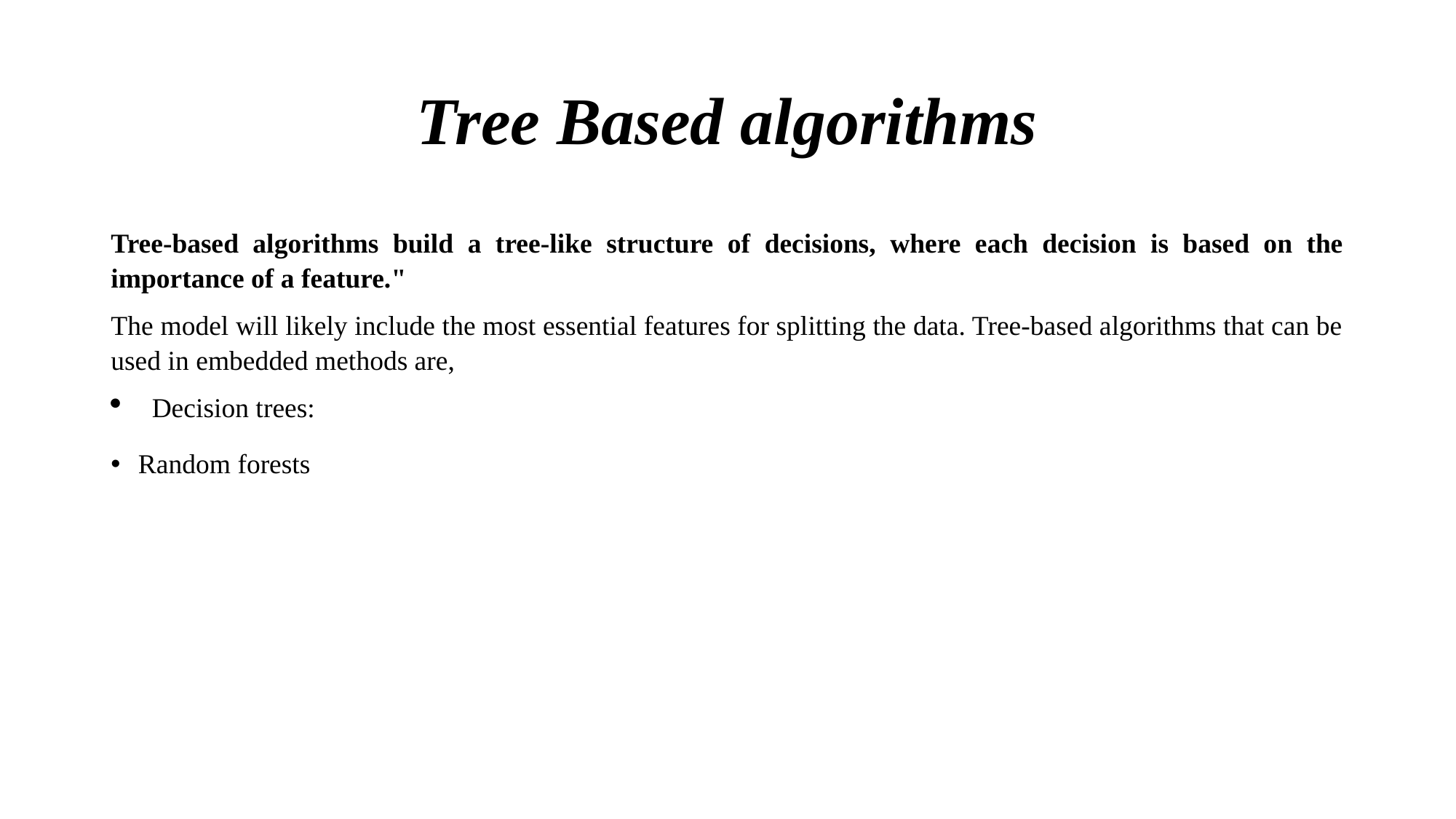

# Tree Based algorithms
Tree-based algorithms build a tree-like structure of decisions, where each decision is based on the importance of a feature."
The model will likely include the most essential features for splitting the data. Tree-based algorithms that can be used in embedded methods are,
Decision trees:
Random forests